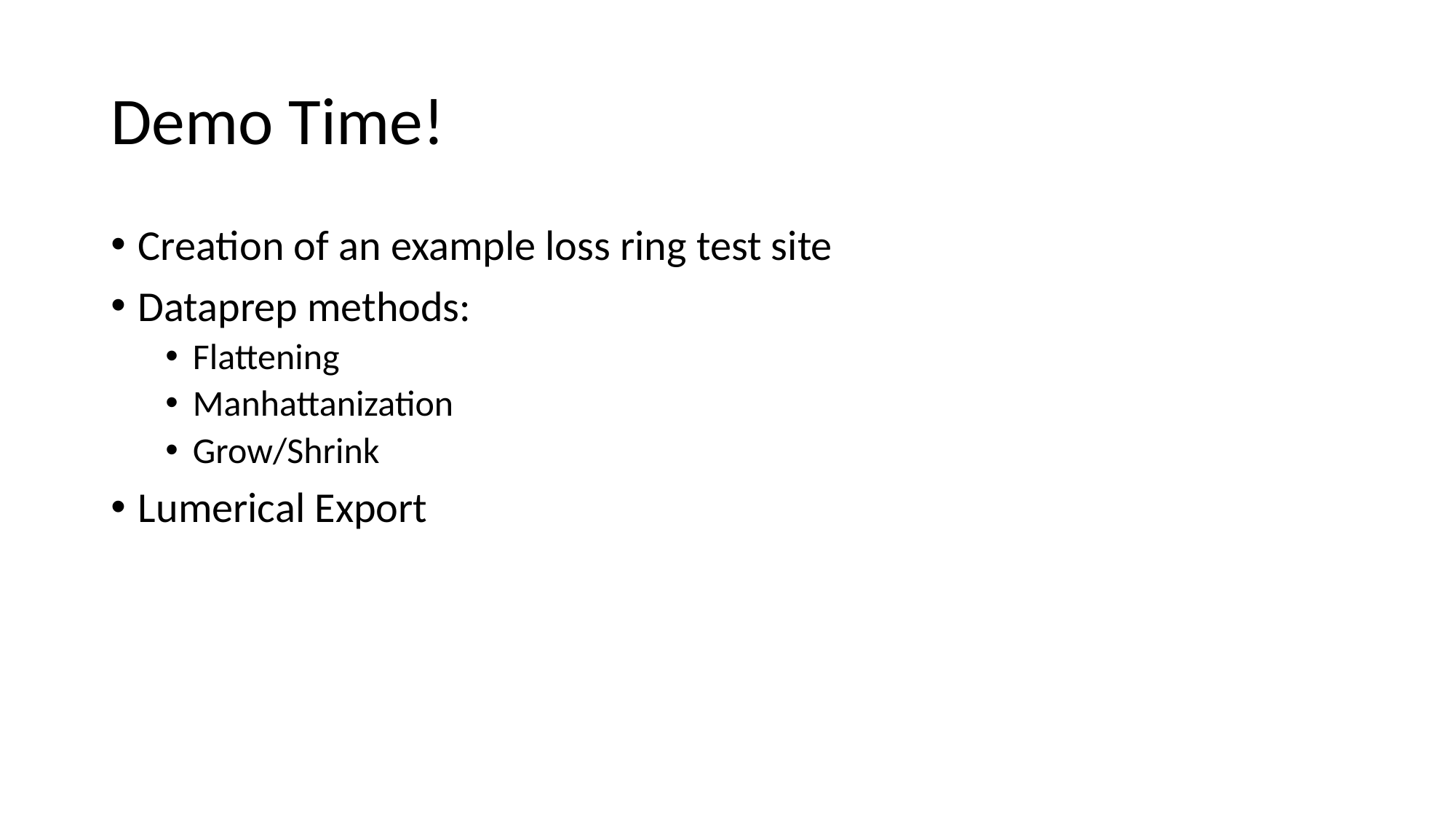

# Demo Time!
Creation of an example loss ring test site
Dataprep methods:
Flattening
Manhattanization
Grow/Shrink
Lumerical Export